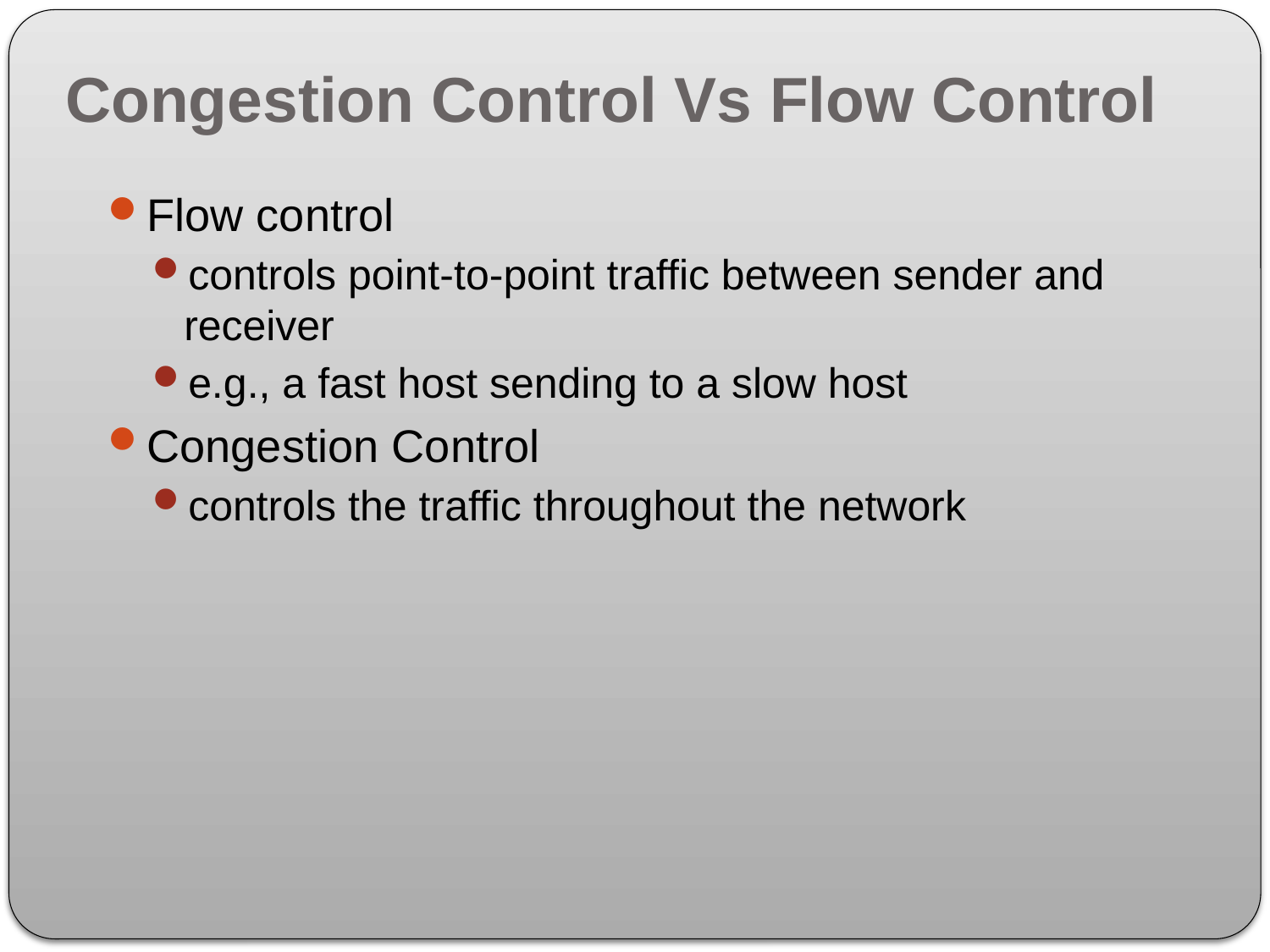

# Congestion Control Vs Flow Control
Flow control
controls point-to-point traffic between sender and receiver
e.g., a fast host sending to a slow host
Congestion Control
controls the traffic throughout the network